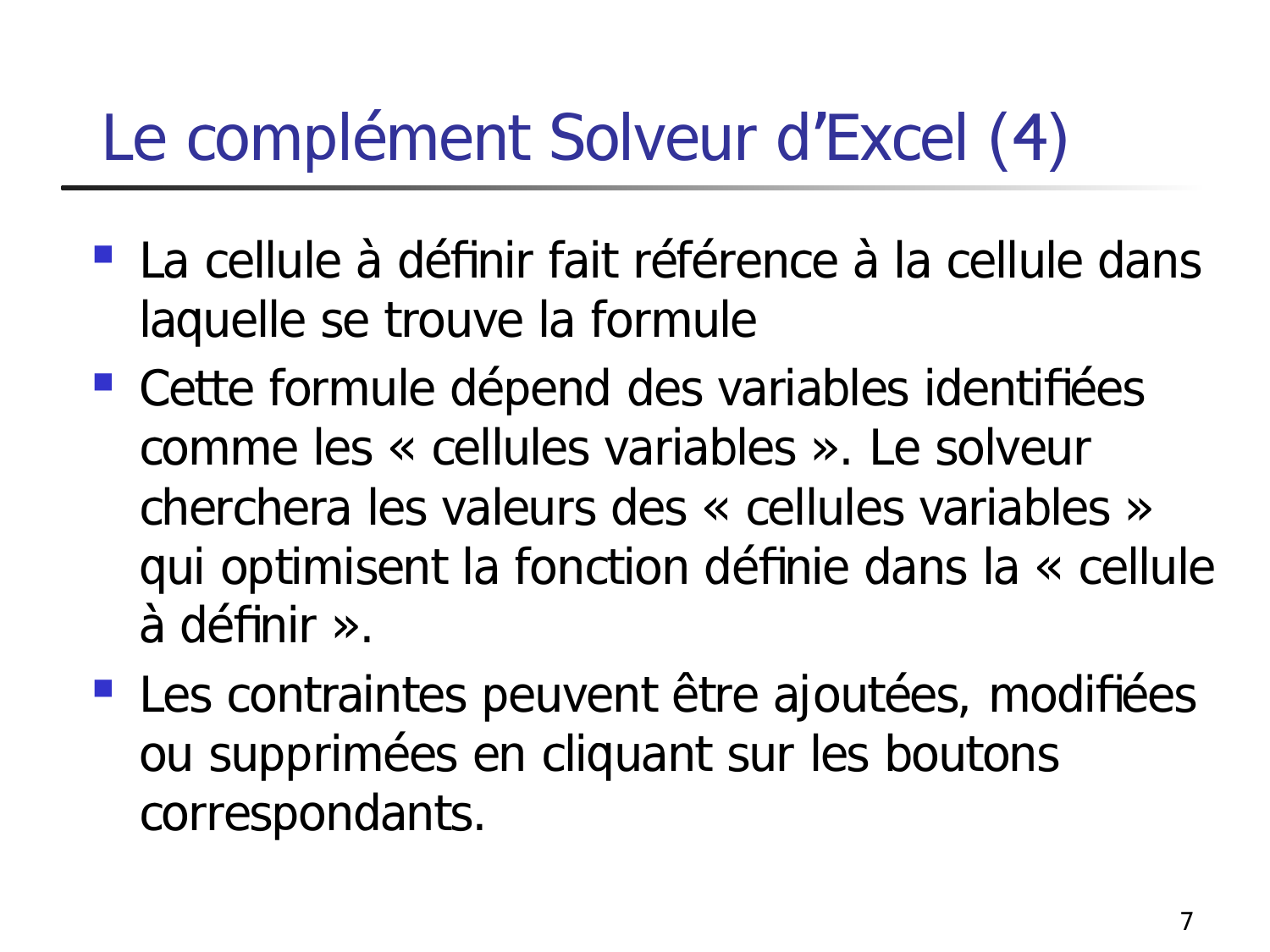

# Le complément Solveur d’Excel (4)
La cellule à définir fait référence à la cellule dans laquelle se trouve la formule
Cette formule dépend des variables identifiées comme les « cellules variables ». Le solveur cherchera les valeurs des « cellules variables » qui optimisent la fonction définie dans la « cellule à définir ».
Les contraintes peuvent être ajoutées, modifiées ou supprimées en cliquant sur les boutons correspondants.
7